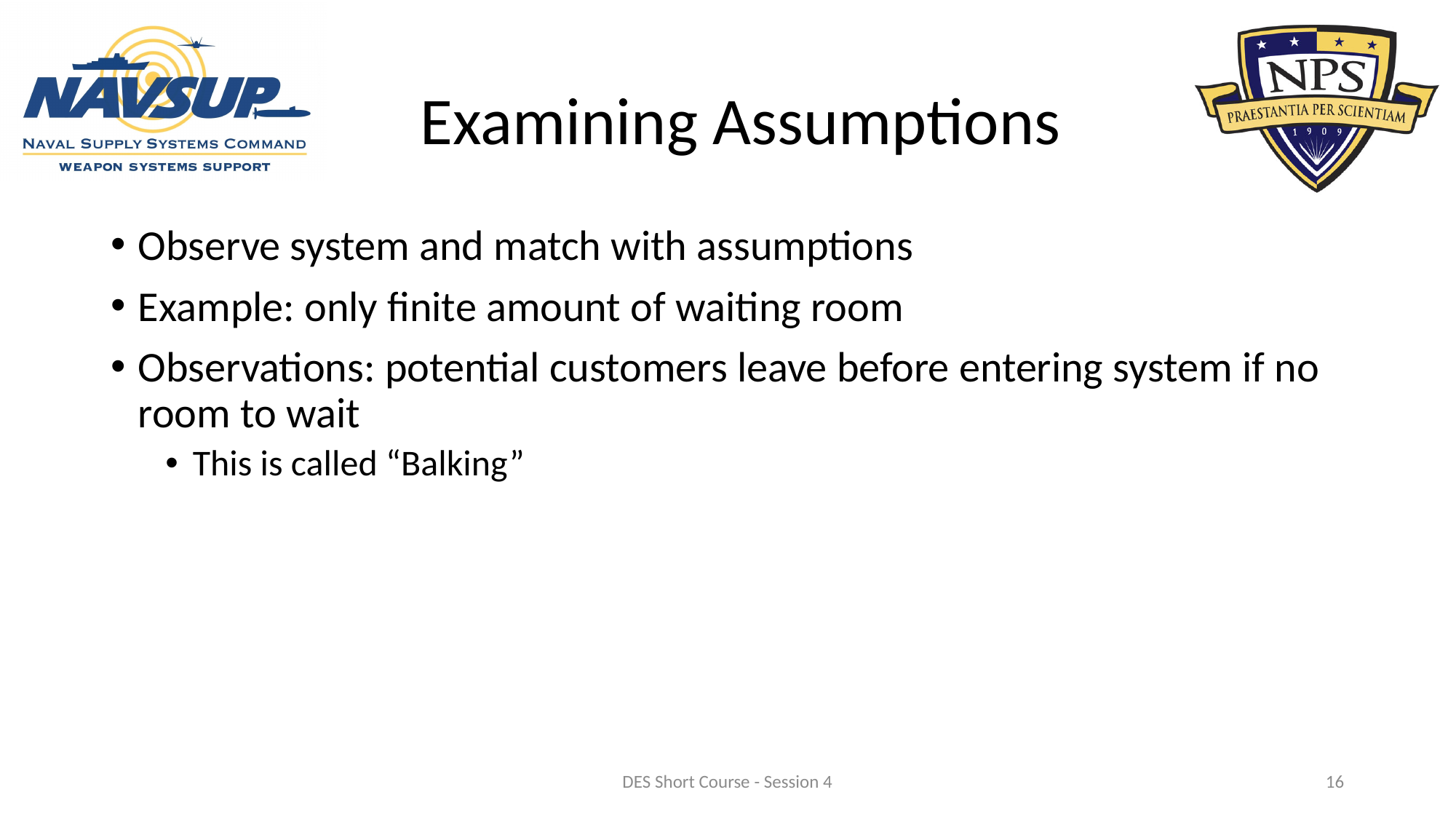

# Examining Assumptions
Observe system and match with assumptions
Example: only finite amount of waiting room
Observations: potential customers leave before entering system if no room to wait
This is called “Balking”
DES Short Course - Session 4
16